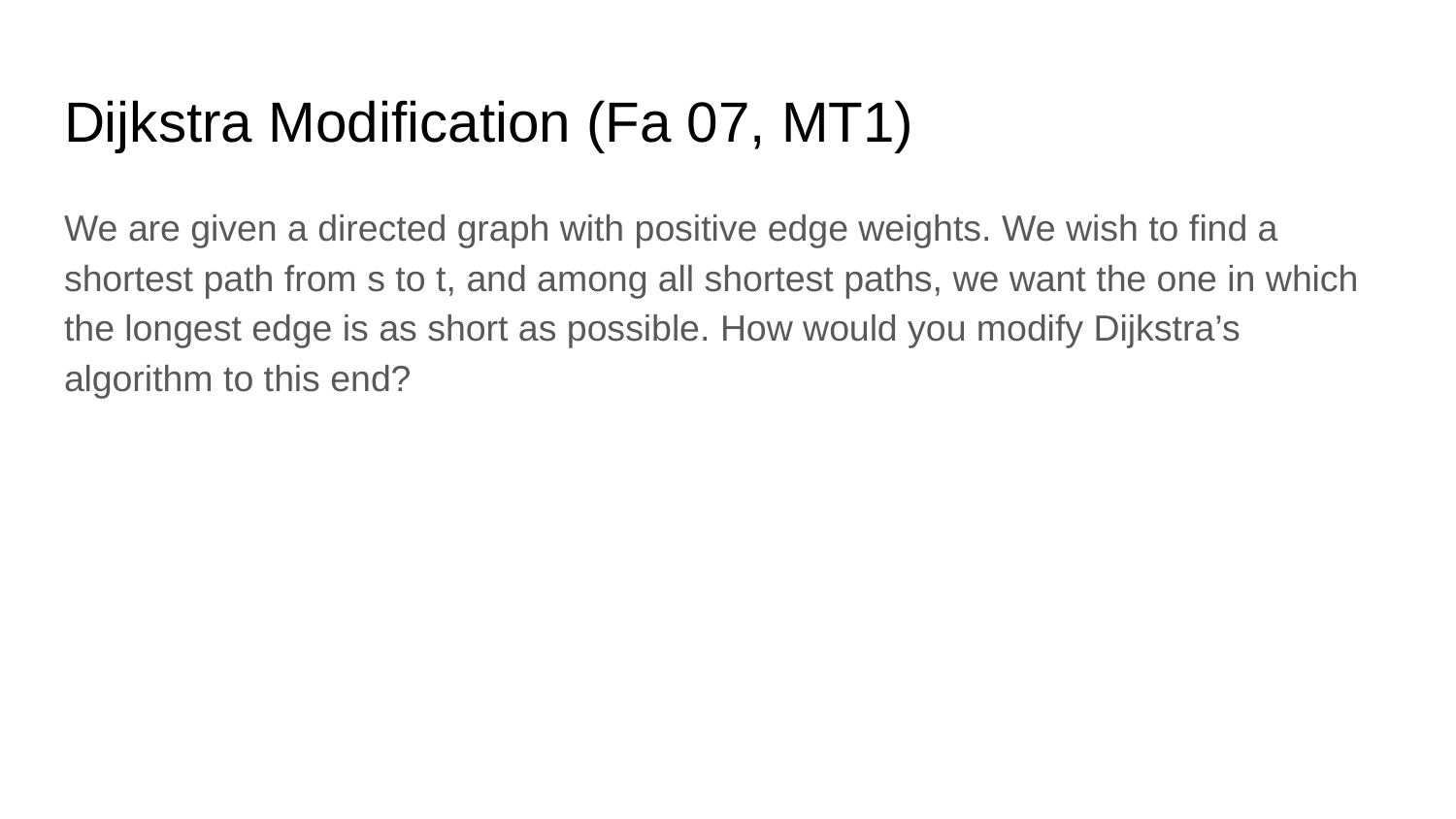

# Dijkstra Modification (Fa 07, MT1)
We are given a directed graph with positive edge weights. We wish to find a shortest path from s to t, and among all shortest paths, we want the one in which the longest edge is as short as possible. How would you modify Dijkstra’s algorithm to this end?